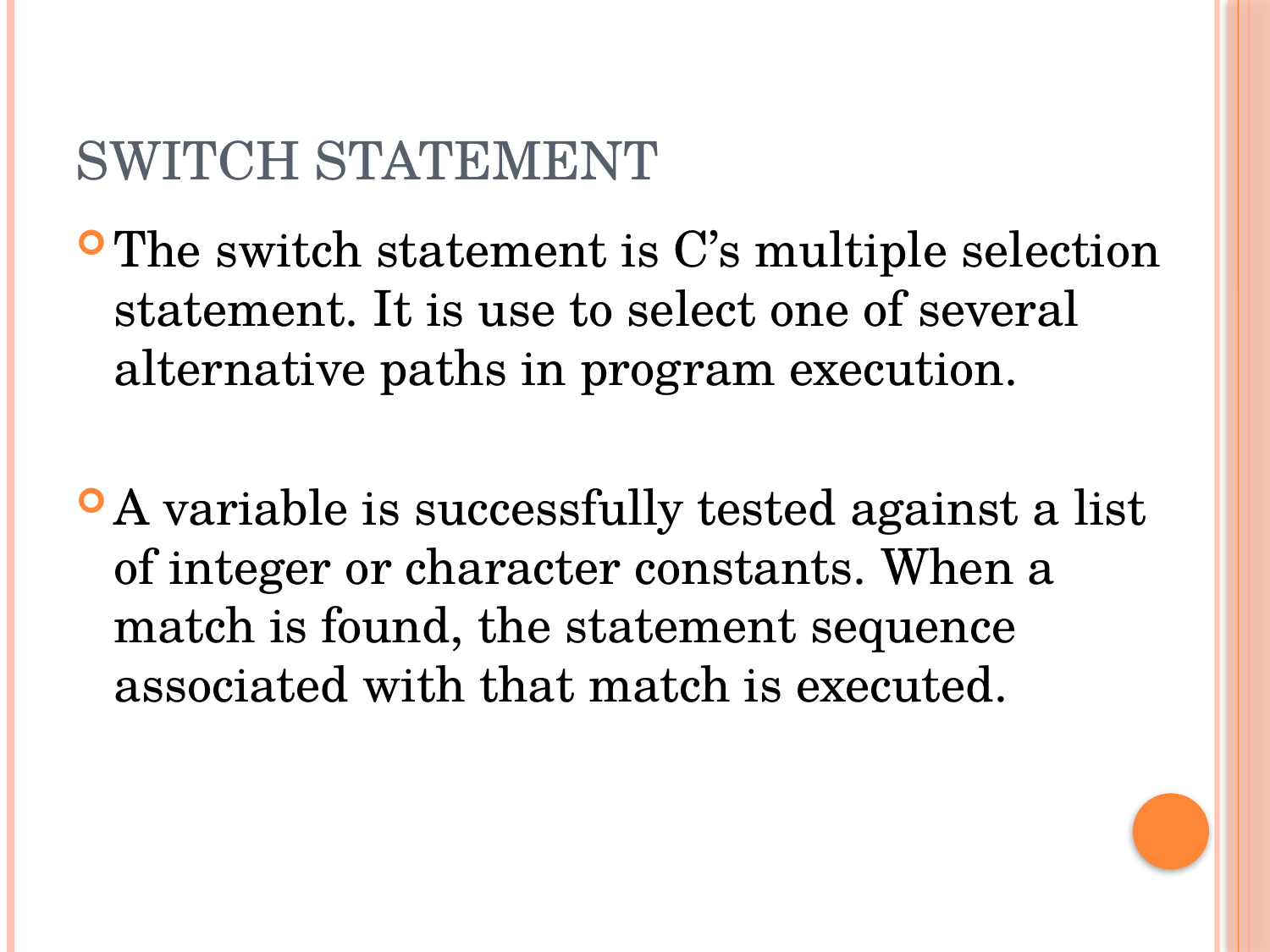

# Switch Statement
The switch statement is C’s multiple selection statement. It is use to select one of several alternative paths in program execution.

A variable is successfully tested against a list of integer or character constants. When a match is found, the statement sequence associated with that match is executed.